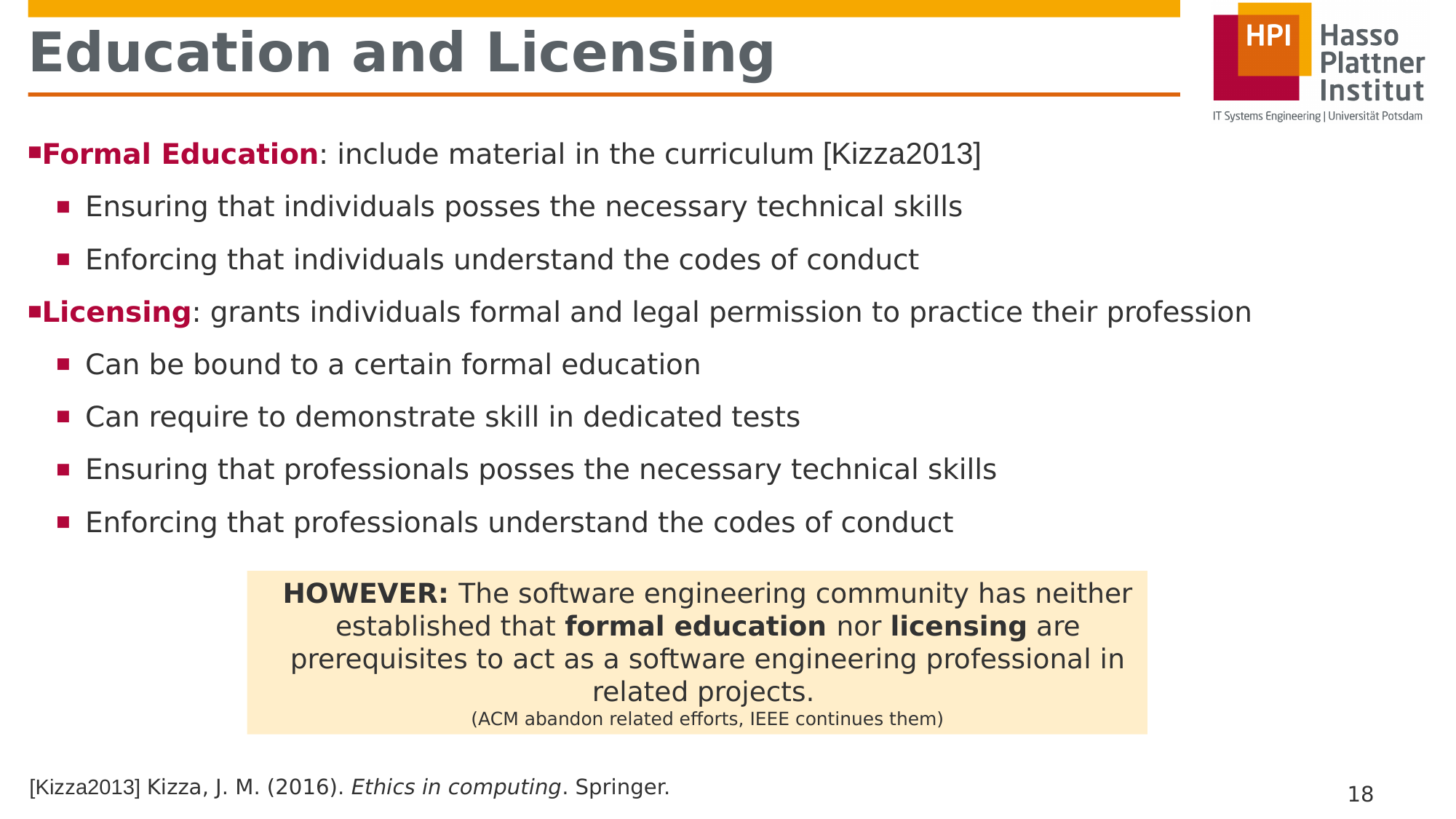

# Education and Licensing
Formal Education: include material in the curriculum [Kizza2013]
Ensuring that individuals posses the necessary technical skills
Enforcing that individuals understand the codes of conduct
Licensing: grants individuals formal and legal permission to practice their profession
Can be bound to a certain formal education
Can require to demonstrate skill in dedicated tests
Ensuring that professionals posses the necessary technical skills
Enforcing that professionals understand the codes of conduct
HOWEVER: The software engineering community has neither established that formal education nor licensing are prerequisites to act as a software engineering professional in related projects.
(ACM abandon related efforts, IEEE continues them)
[Kizza2013] Kizza, J. M. (2016). Ethics in computing. Springer.
18